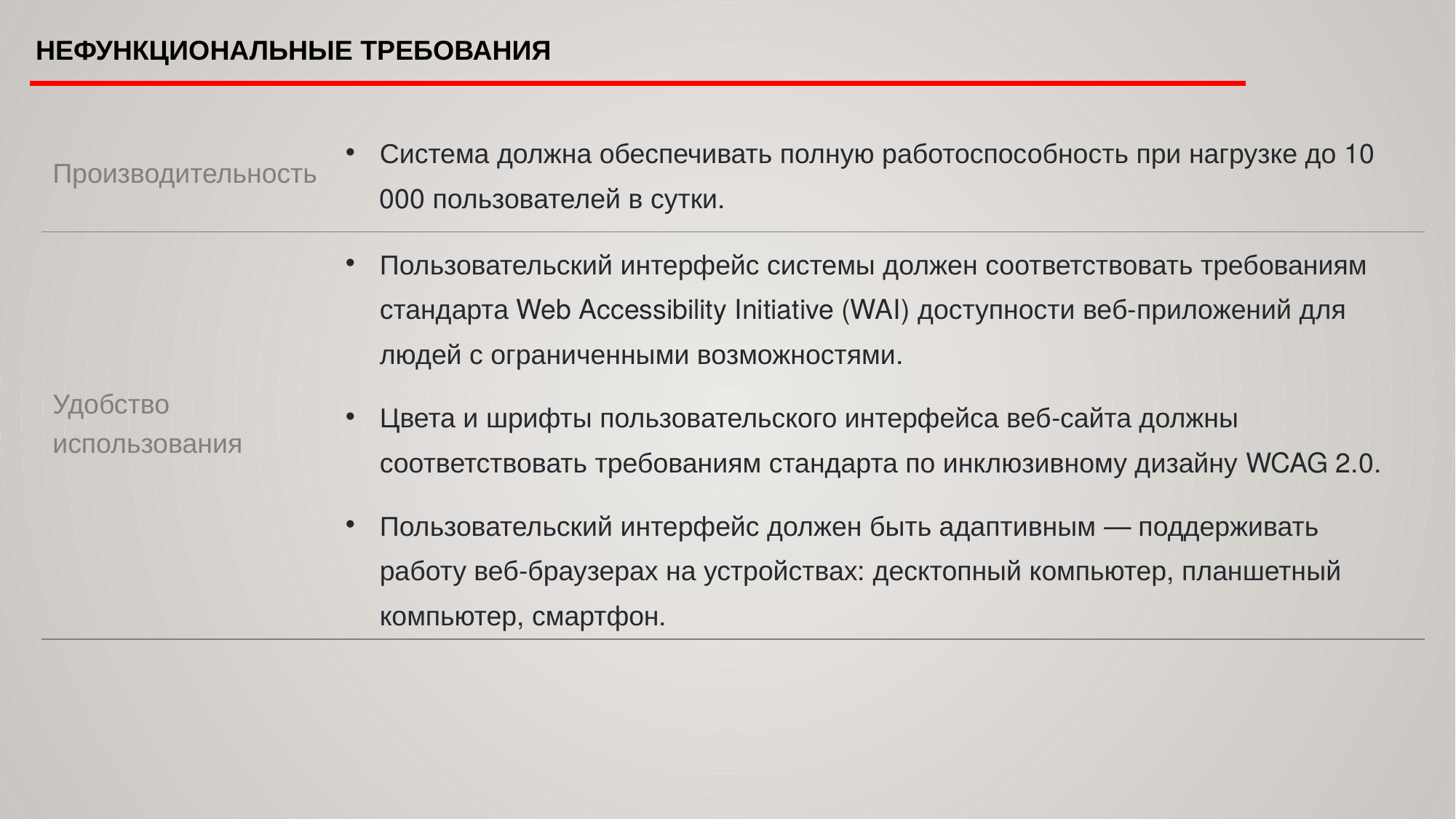

# нефункциональные требования

| Производительность | Система должна обеспечивать полную работоспособность при нагрузке до 10 000 пользователей в сутки. |
| --- | --- |
| Удобство использования | Пользовательский интерфейс системы должен соответствовать требованиям стандарта Web Accessibility Initiative (WAI) доступности веб-приложений для людей с ограниченными возможностями. Цвета и шрифты пользовательского интерфейса веб-сайта должны соответствовать требованиям стандарта по инклюзивному дизайну WCAG 2.0. Пользовательский интерфейс должен быть адаптивным — поддерживать работу веб-браузерах на устройствах: десктопный компьютер, планшетный компьютер, смартфон. |